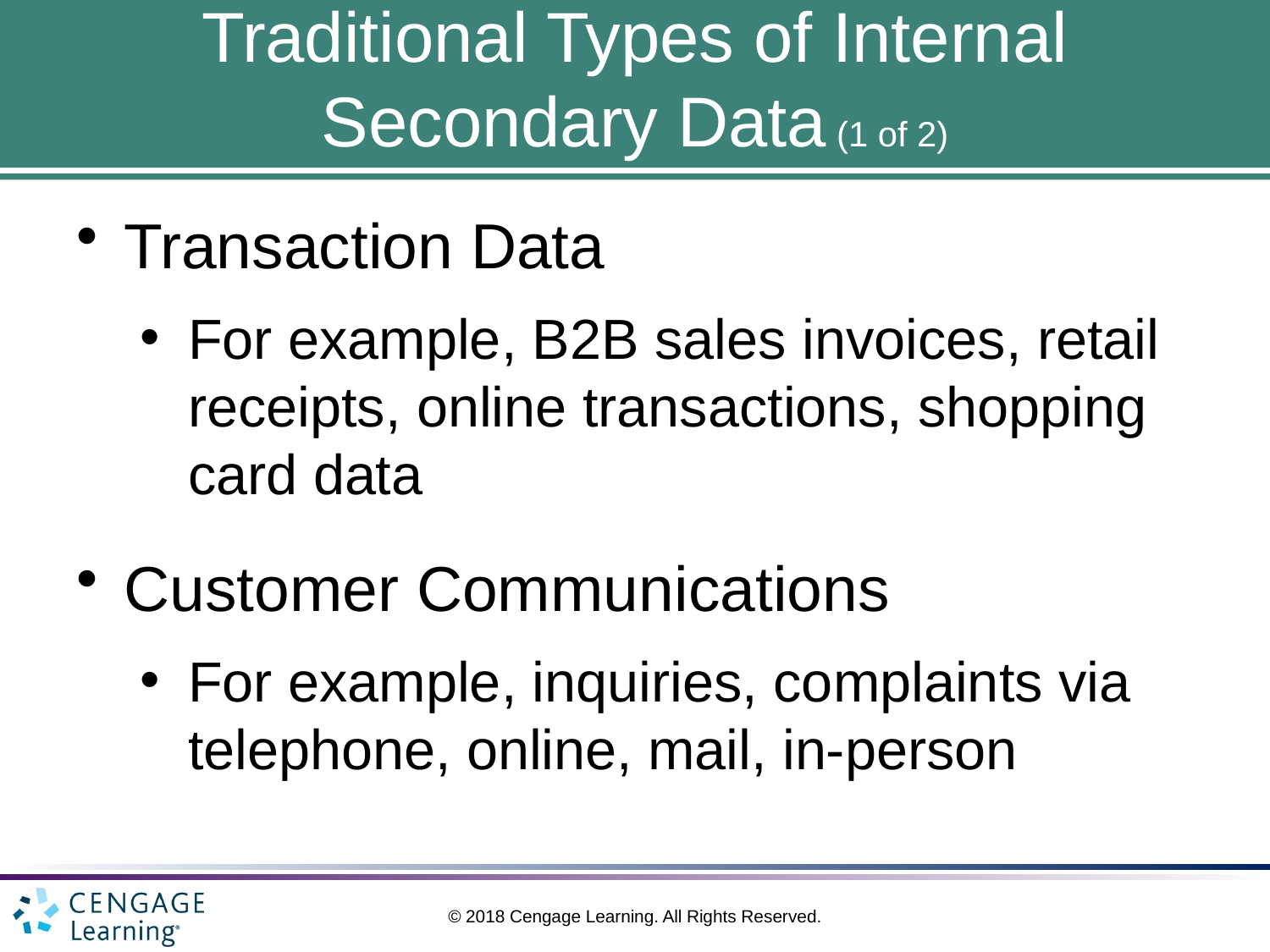

# Traditional Types of Internal Secondary Data (1 of 2)
Transaction Data
For example, B2B sales invoices, retail receipts, online transactions, shopping card data
Customer Communications
For example, inquiries, complaints via telephone, online, mail, in-person